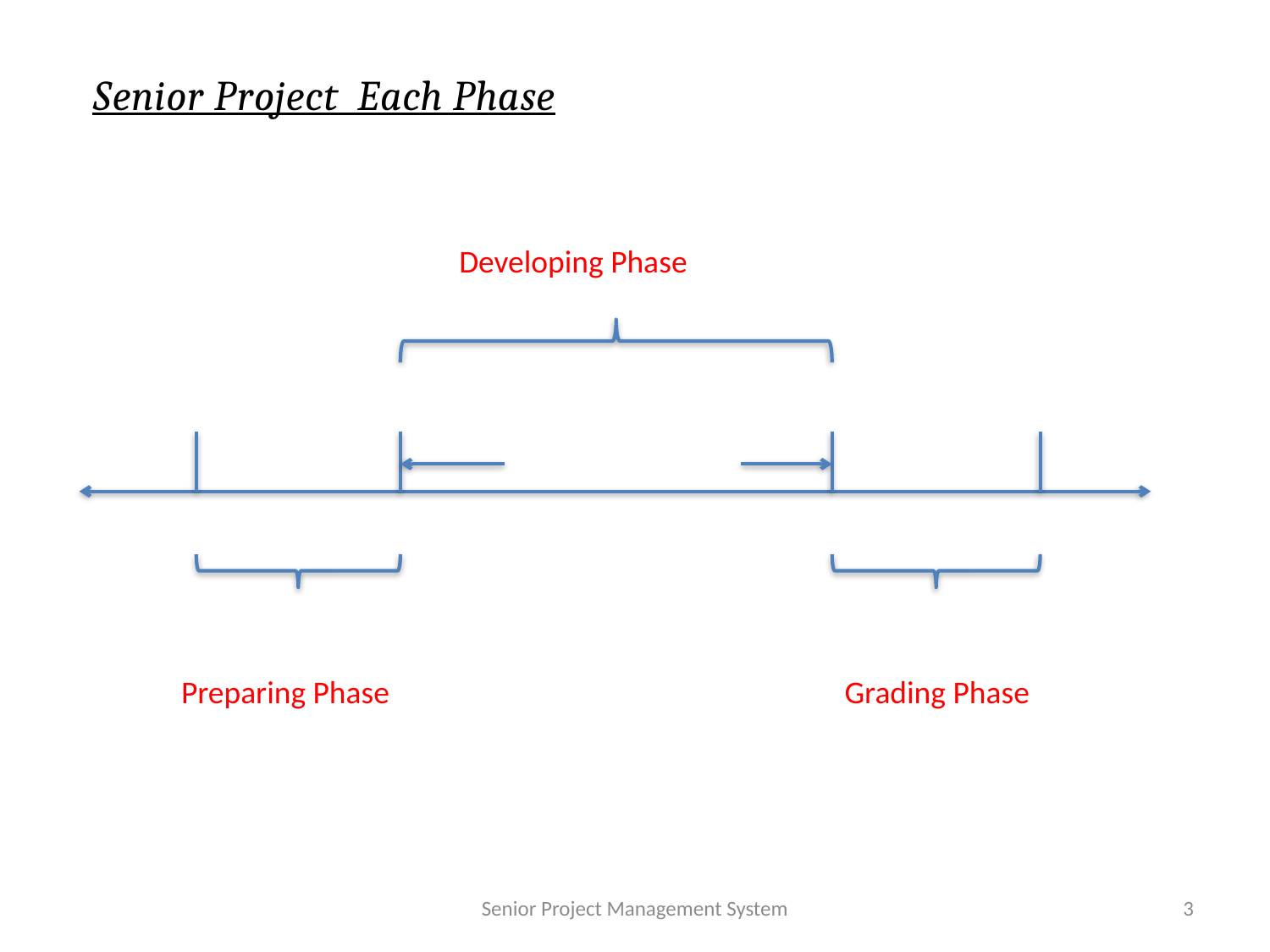

Senior Project  Each Phase

Developing Phase

Preparing Phase
Grading Phase
Senior Project Management System
3